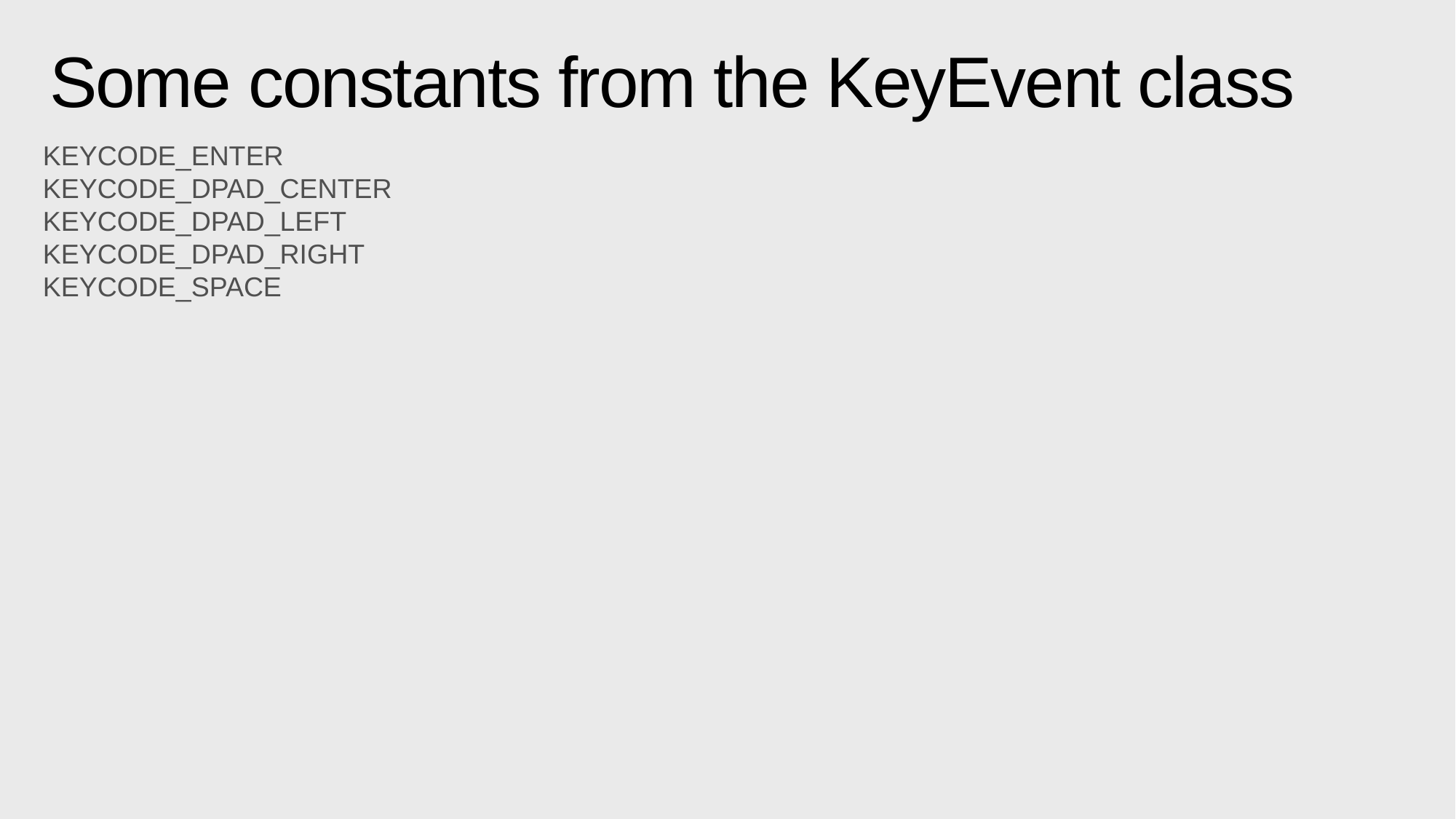

# Some constants from the KeyEvent class
KEYCODE_ENTER
KEYCODE_DPAD_CENTER
KEYCODE_DPAD_LEFT
KEYCODE_DPAD_RIGHT
KEYCODE_SPACE